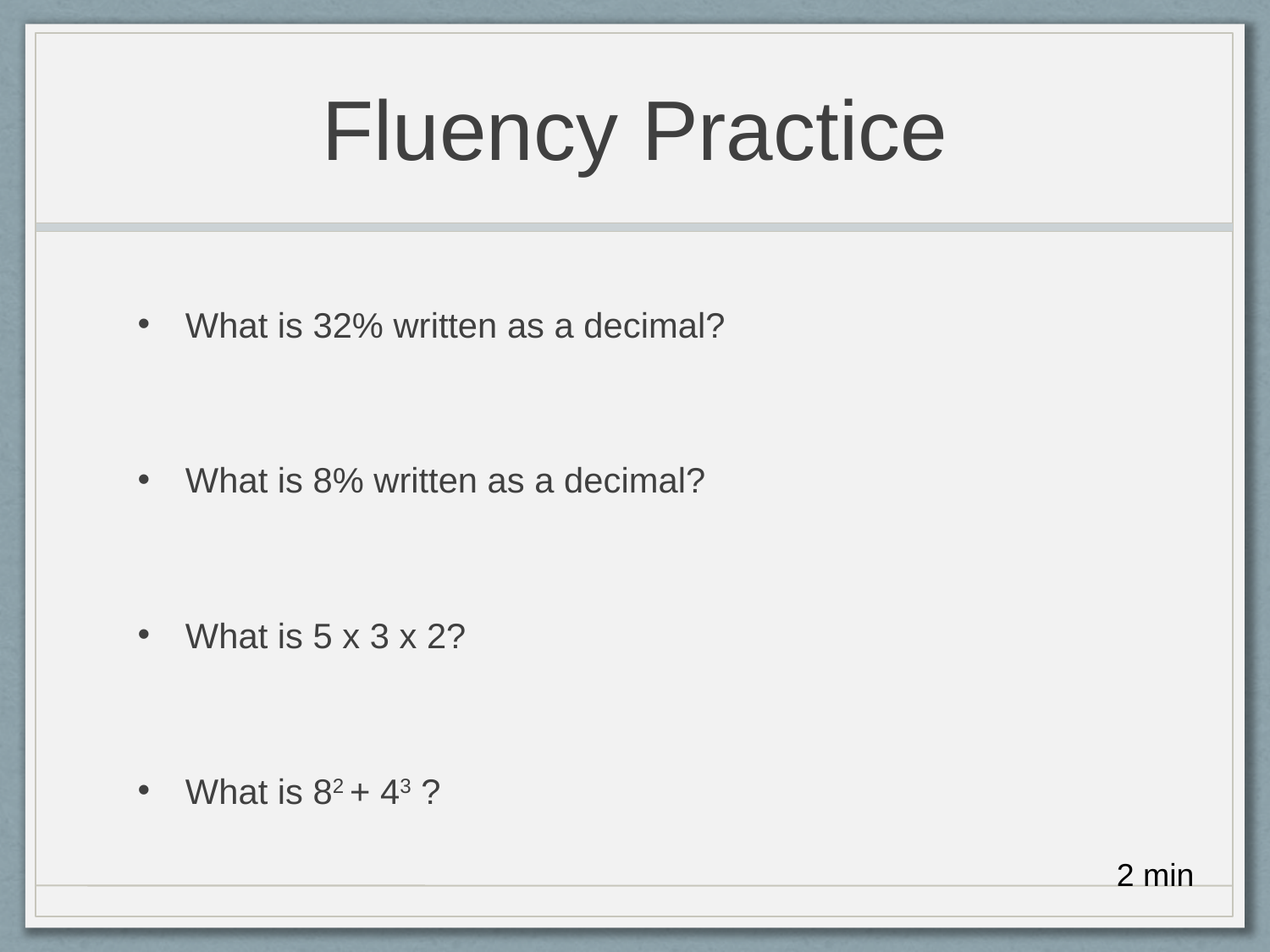

# Fluency Practice
What is 32% written as a decimal?

What is 8% written as a decimal?

What is 5 x 3 x 2?

What is 82 + 43 ?

2 min